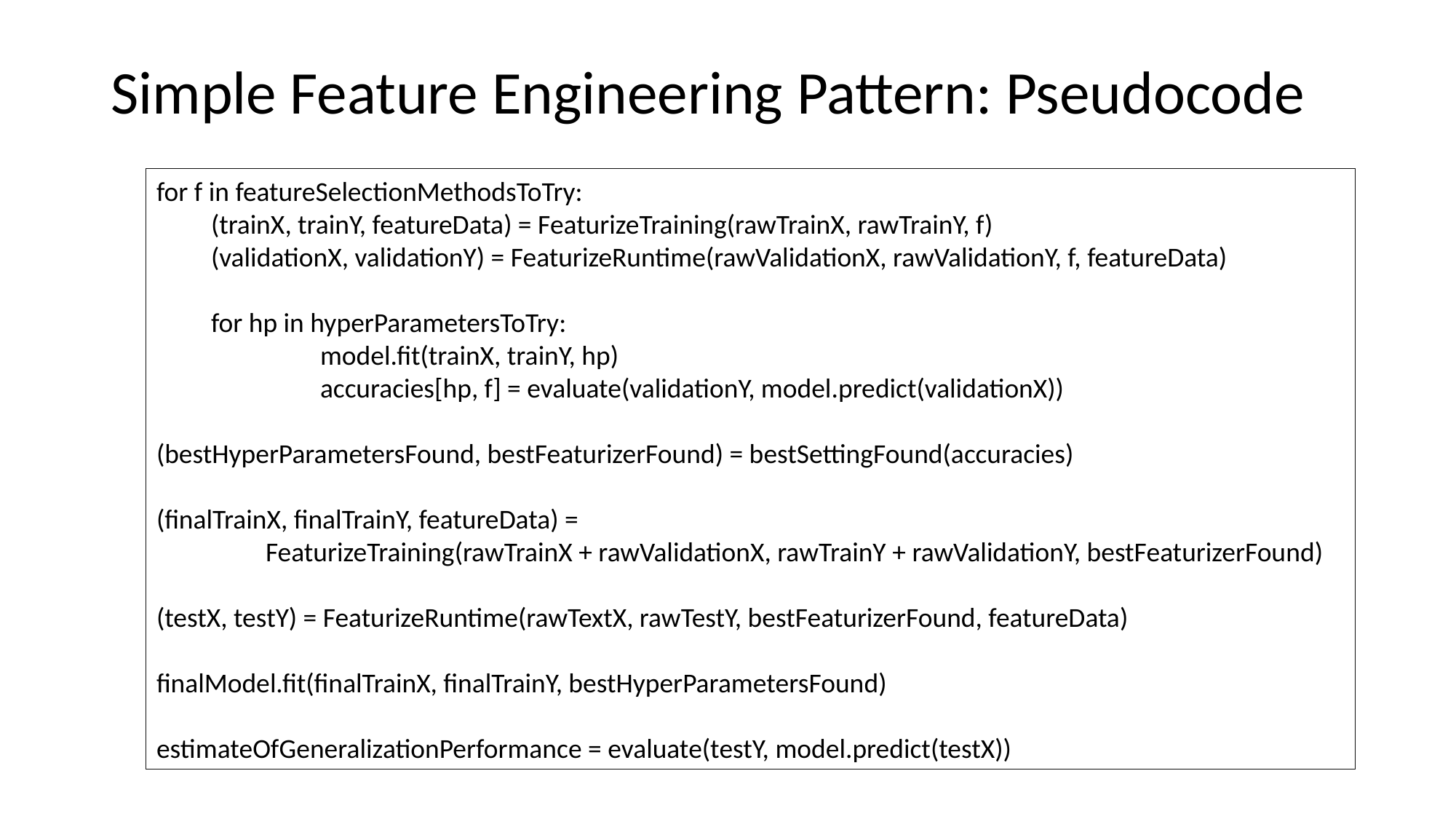

# Simple Feature Engineering Pattern: Pseudocode
for f in featureSelectionMethodsToTry:
(trainX, trainY, featureData) = FeaturizeTraining(rawTrainX, rawTrainY, f)
(validationX, validationY) = FeaturizeRuntime(rawValidationX, rawValidationY, f, featureData)

for hp in hyperParametersToTry:
	model.fit(trainX, trainY, hp)
	accuracies[hp, f] = evaluate(validationY, model.predict(validationX))

(bestHyperParametersFound, bestFeaturizerFound) = bestSettingFound(accuracies)

(finalTrainX, finalTrainY, featureData) =
	FeaturizeTraining(rawTrainX + rawValidationX, rawTrainY + rawValidationY, bestFeaturizerFound)

(testX, testY) = FeaturizeRuntime(rawTextX, rawTestY, bestFeaturizerFound, featureData)

finalModel.fit(finalTrainX, finalTrainY, bestHyperParametersFound)

estimateOfGeneralizationPerformance = evaluate(testY, model.predict(testX))